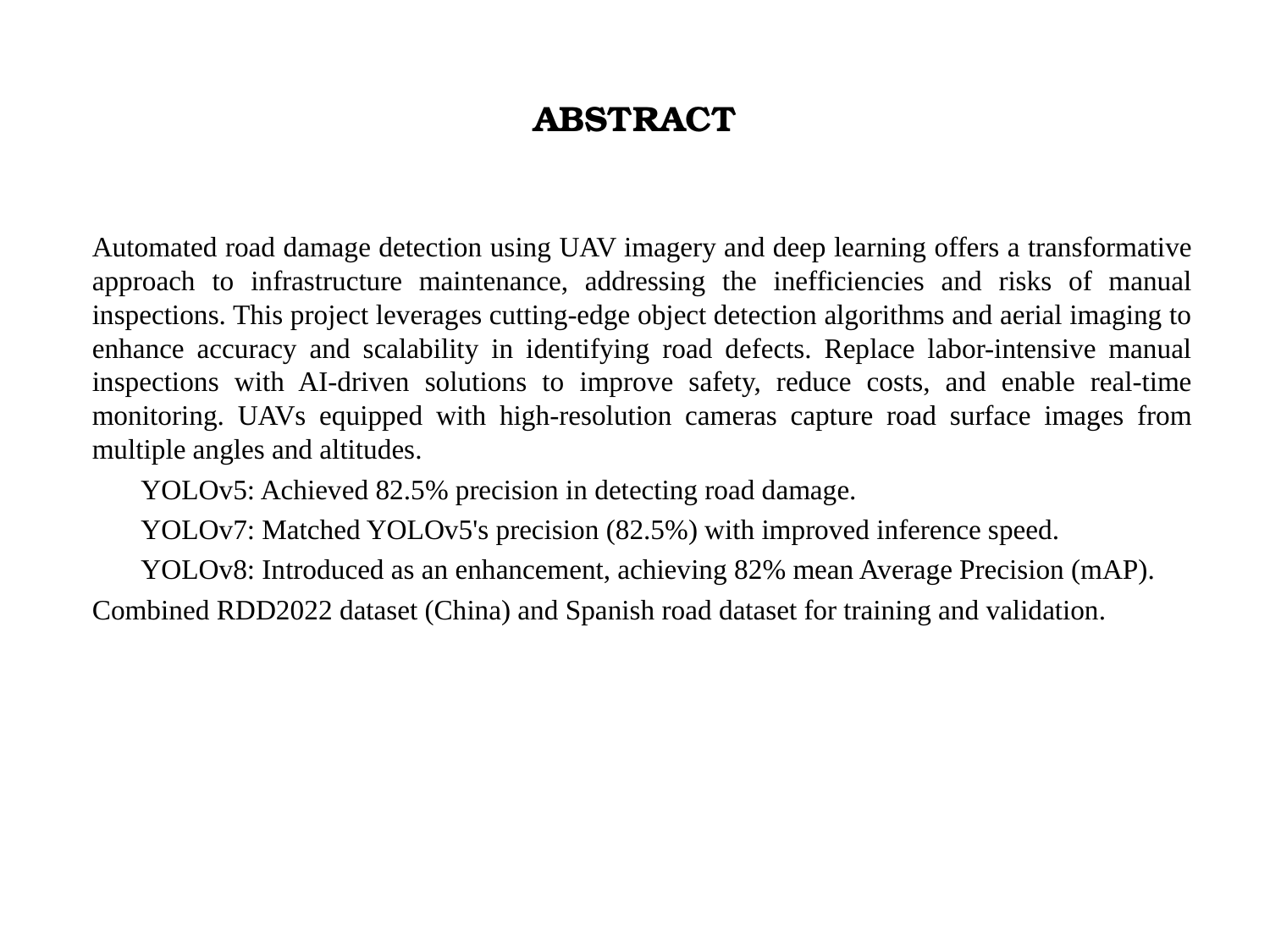

# ABSTRACT
Automated road damage detection using UAV imagery and deep learning offers a transformative approach to infrastructure maintenance, addressing the inefficiencies and risks of manual inspections. This project leverages cutting-edge object detection algorithms and aerial imaging to enhance accuracy and scalability in identifying road defects. Replace labor-intensive manual inspections with AI-driven solutions to improve safety, reduce costs, and enable real-time monitoring. UAVs equipped with high-resolution cameras capture road surface images from multiple angles and altitudes.
       YOLOv5: Achieved 82.5% precision in detecting road damage.
       YOLOv7: Matched YOLOv5's precision (82.5%) with improved inference speed.
       YOLOv8: Introduced as an enhancement, achieving 82% mean Average Precision (mAP).
Combined RDD2022 dataset (China) and Spanish road dataset for training and validation.